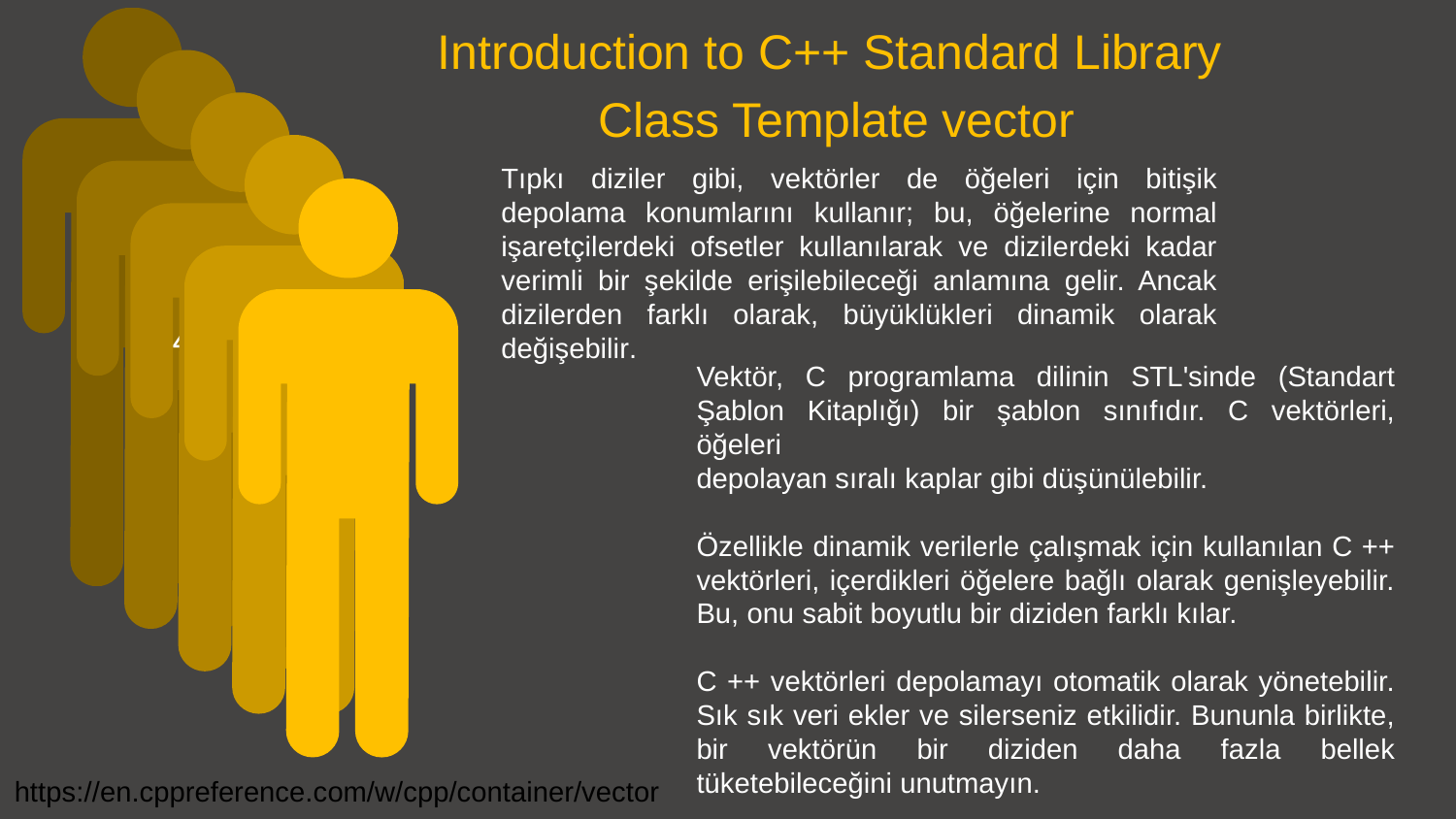

-40

Introduction to C++ Standard Library
Class Template vector
Tıpkı diziler gibi, vektörler de öğeleri için bitişik depolama konumlarını kullanır; bu, öğelerine normal işaretçilerdeki ofsetler kullanılarak ve dizilerdeki kadar verimli bir şekilde erişilebileceği anlamına gelir. Ancak dizilerden farklı olarak, büyüklükleri dinamik olarak değişebilir.
Vektör, C programlama dilinin STL'sinde (Standart Şablon Kitaplığı) bir şablon sınıfıdır. C vektörleri, öğeleri
depolayan sıralı kaplar gibi düşünülebilir.

Özellikle dinamik verilerle çalışmak için kullanılan C ++ vektörleri, içerdikleri öğelere bağlı olarak genişleyebilir. Bu, onu sabit boyutlu bir diziden farklı kılar.

C ++ vektörleri depolamayı otomatik olarak yönetebilir. Sık sık veri ekler ve silerseniz etkilidir. Bununla birlikte, bir vektörün bir diziden daha fazla bellek tüketebileceğini unutmayın.
https://en.cppreference.com/w/cpp/container/vector